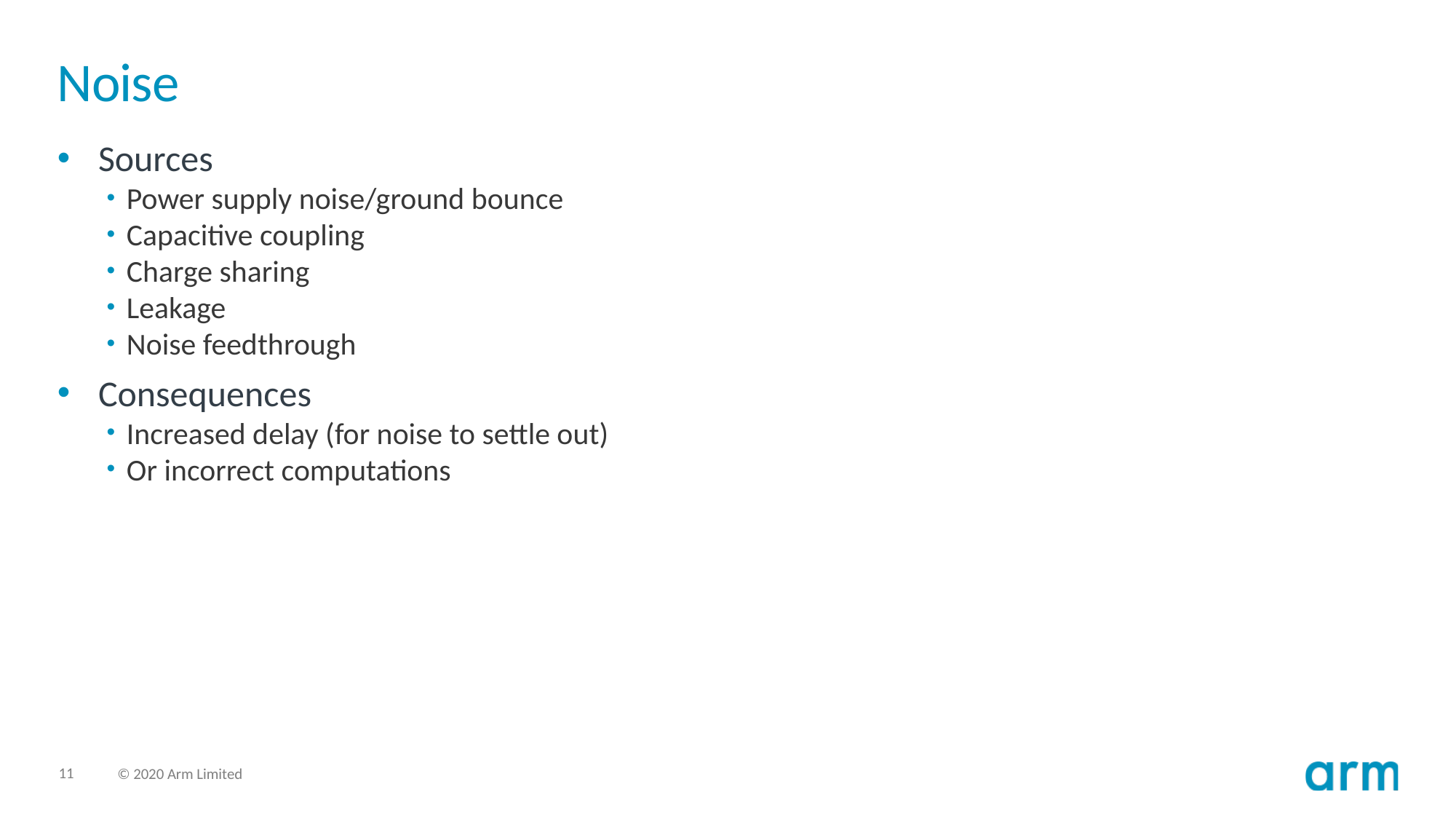

# Noise
Sources
Power supply noise/ground bounce
Capacitive coupling
Charge sharing
Leakage
Noise feedthrough
Consequences
Increased delay (for noise to settle out)
Or incorrect computations